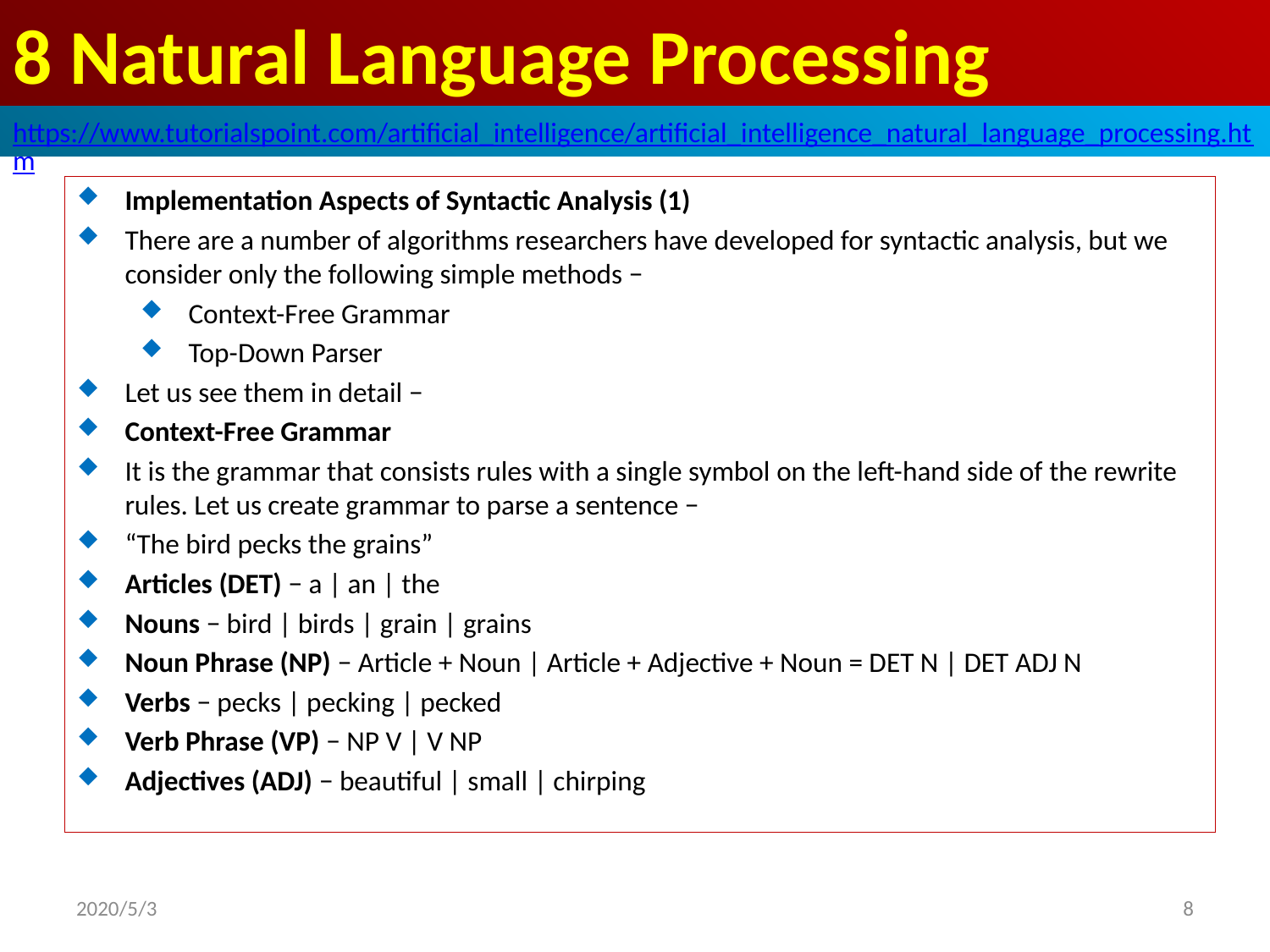

# 8 Natural Language Processing
https://www.tutorialspoint.com/artificial_intelligence/artificial_intelligence_natural_language_processing.htm
Implementation Aspects of Syntactic Analysis (1)
There are a number of algorithms researchers have developed for syntactic analysis, but we consider only the following simple methods −
Context-Free Grammar
Top-Down Parser
Let us see them in detail −
Context-Free Grammar
It is the grammar that consists rules with a single symbol on the left-hand side of the rewrite rules. Let us create grammar to parse a sentence −
“The bird pecks the grains”
Articles (DET) − a | an | the
Nouns − bird | birds | grain | grains
Noun Phrase (NP) − Article + Noun | Article + Adjective + Noun = DET N | DET ADJ N
Verbs − pecks | pecking | pecked
Verb Phrase (VP) − NP V | V NP
Adjectives (ADJ) − beautiful | small | chirping
2020/5/3
8